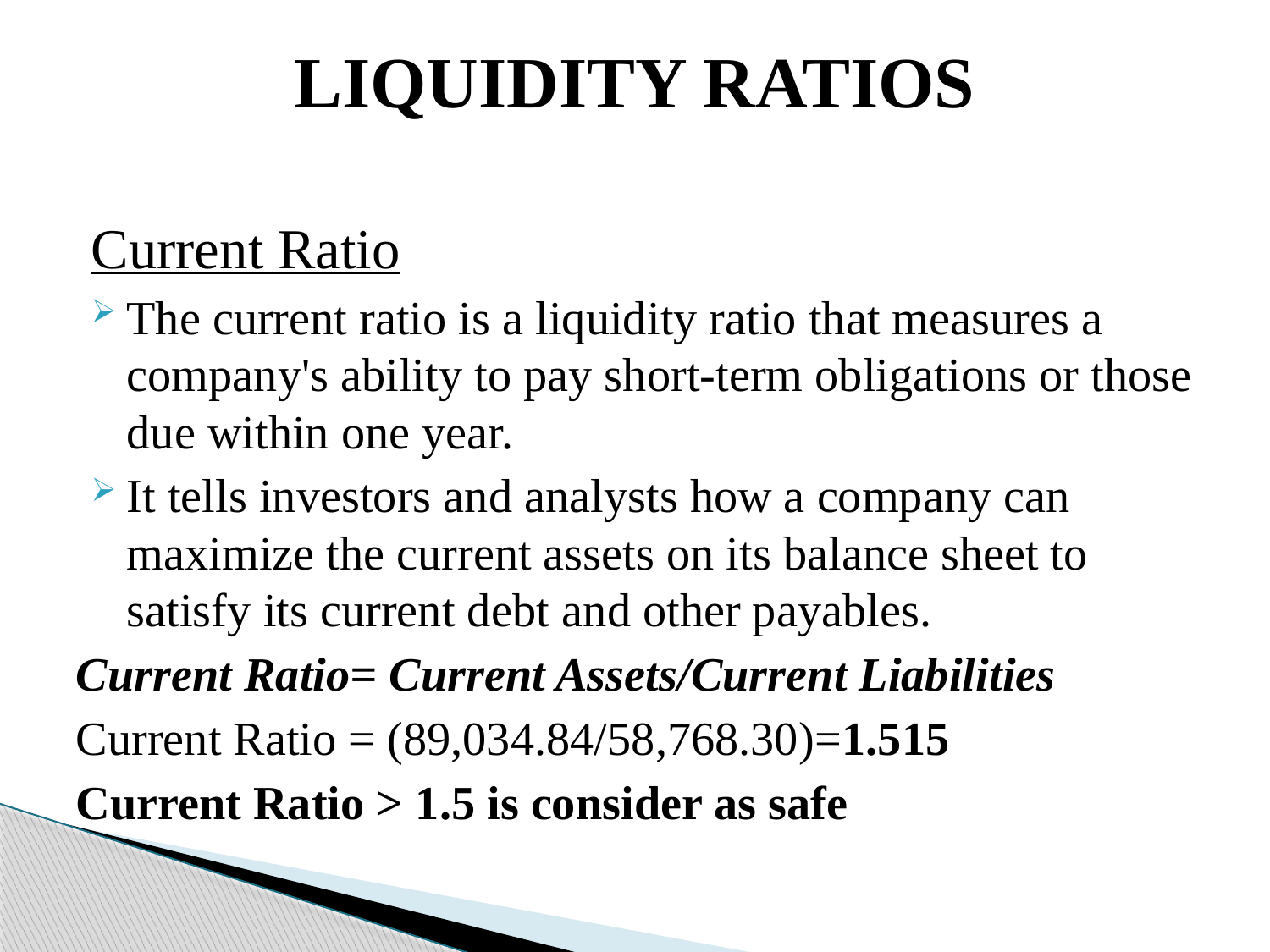

# LIQUIDITY RATIOS
Current Ratio
The current ratio is a liquidity ratio that measures a company's ability to pay short-term obligations or those due within one year.
It tells investors and analysts how a company can maximize the current assets on its balance sheet to satisfy its current debt and other payables.
Current Ratio= Current Assets/Current Liabilities
Current Ratio = (89,034.84/58,768.30)=1.515
Current Ratio > 1.5 is consider as safe